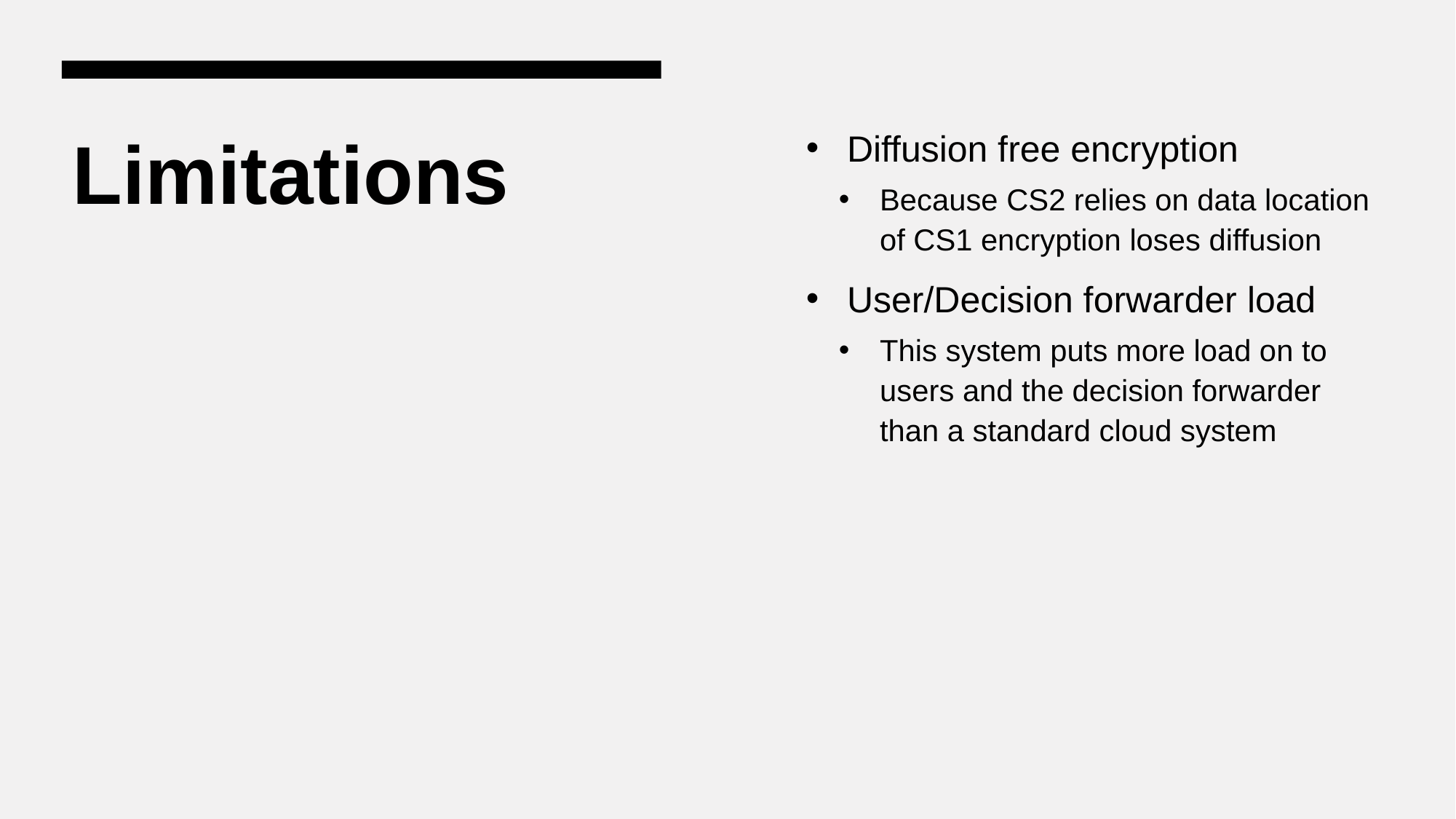

Diffusion free encryption
Because CS2 relies on data location of CS1 encryption loses diffusion
User/Decision forwarder load
This system puts more load on to users and the decision forwarder than a standard cloud system

# Limitations